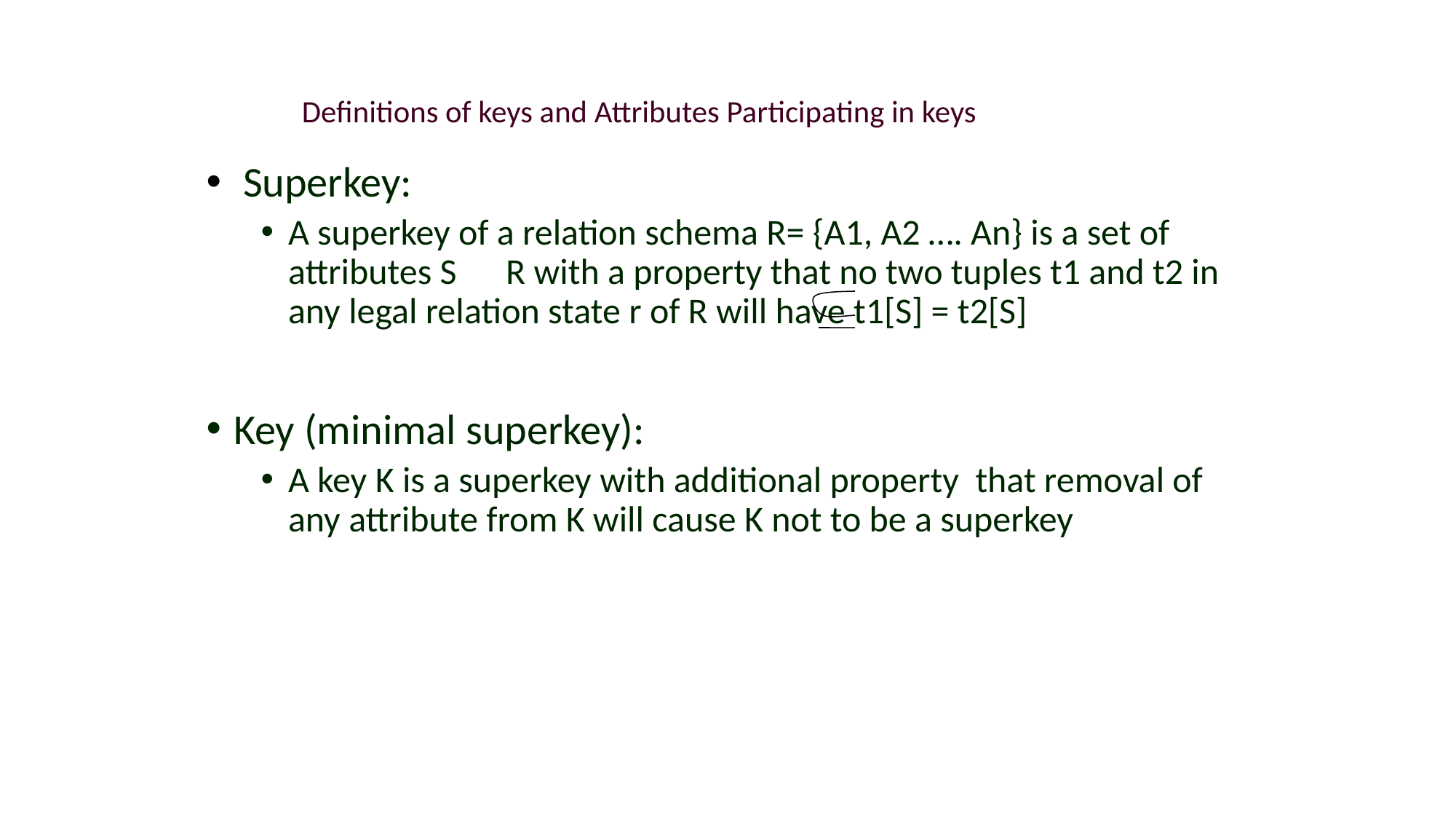

# Definitions of keys and Attributes Participating in keys
 Superkey:
A superkey of a relation schema R= {A1, A2 …. An} is a set of attributes S      R with a property that no two tuples t1 and t2 in any legal relation state r of R will have t1[S] = t2[S]

Key (minimal superkey):
A key K is a superkey with additional property  that removal of any attribute from K will cause K not to be a superkey